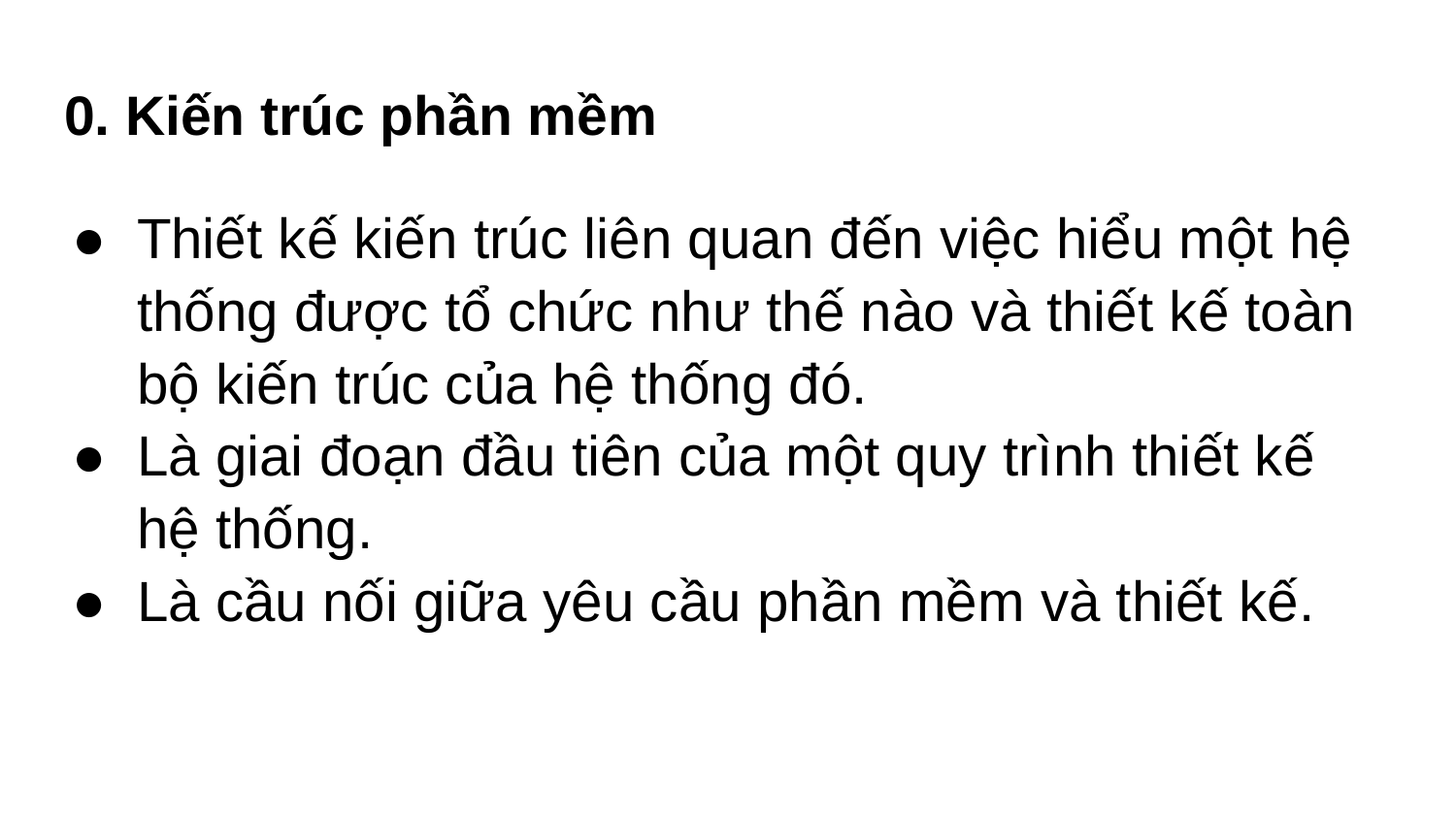

# 0. Kiến trúc phần mềm

Thiết kế kiến trúc liên quan đến việc hiểu một hệ thống được tổ chức như thế nào và thiết kế toàn bộ kiến trúc của hệ thống đó.
Là giai đoạn đầu tiên của một quy trình thiết kế hệ thống.
Là cầu nối giữa yêu cầu phần mềm và thiết kế.